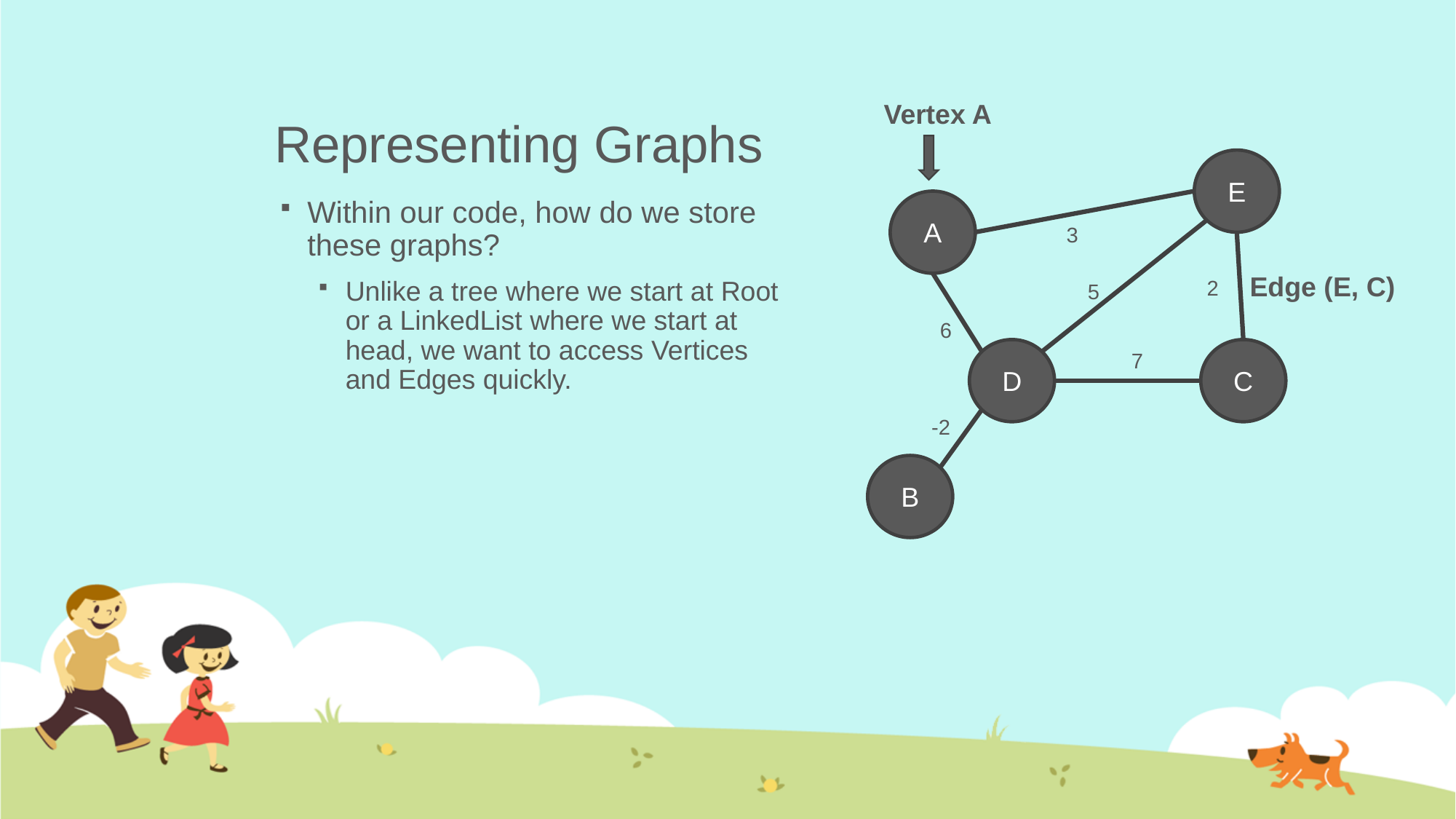

# Representing Graphs
Vertex A

E
Within our code, how do we store these graphs?
Unlike a tree where we start at Root or a LinkedList where we start at head, we want to access Vertices and Edges quickly.

A
3
Edge (E, C)
2
5
6
D
C
7
-2
B